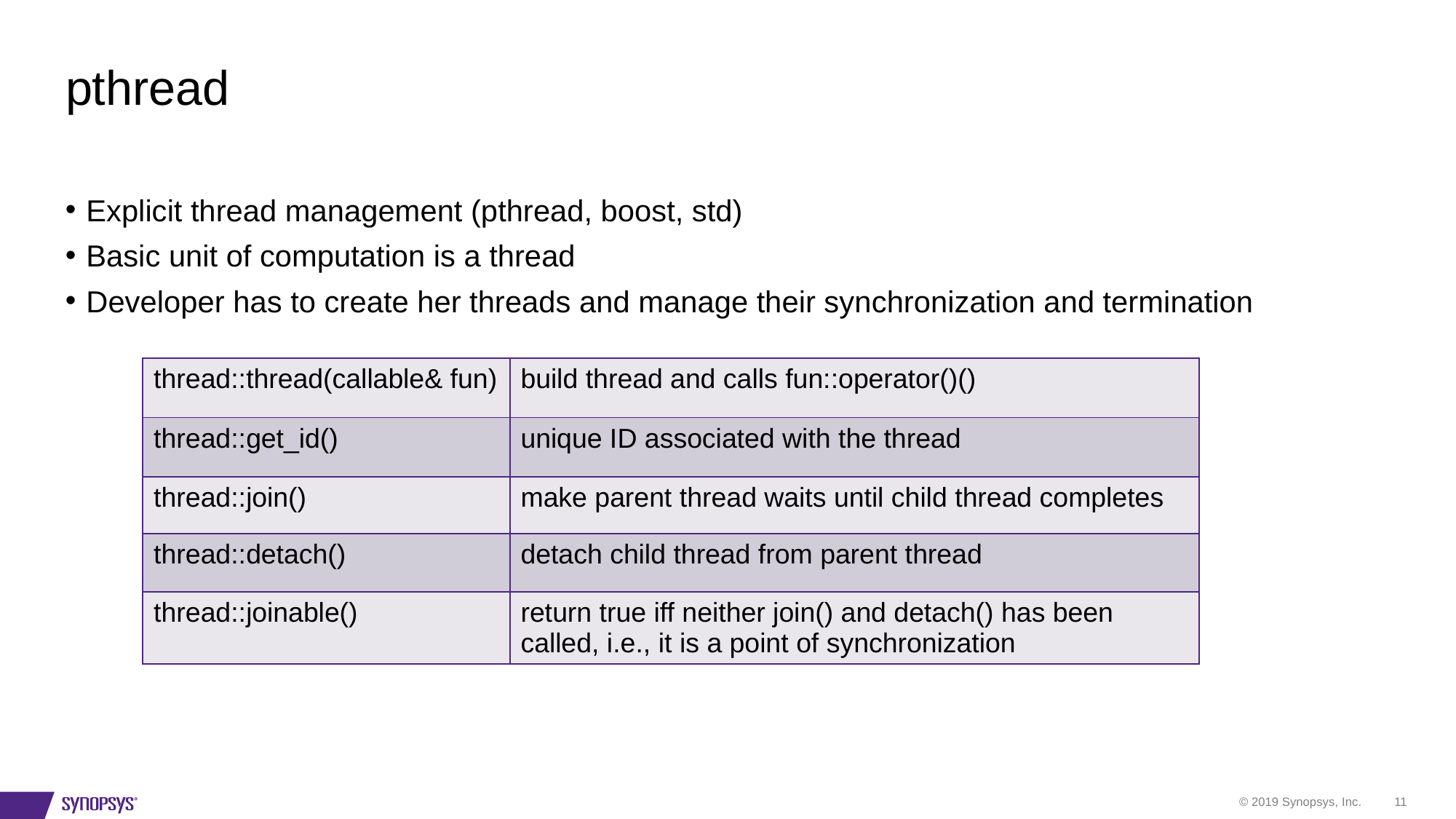

# pthread
Explicit thread management (pthread, boost, std)
Basic unit of computation is a thread
Developer has to create her threads and manage their synchronization and termination

| thread::thread(callable& fun) | build thread and calls fun::operator()() |
| --- | --- |
| thread::get\_id() | unique ID associated with the thread |
| thread::join() | make parent thread waits until child thread completes |
| thread::detach() | detach child thread from parent thread |
| thread::joinable() | return true iff neither join() and detach() has been called, i.e., it is a point of synchronization |